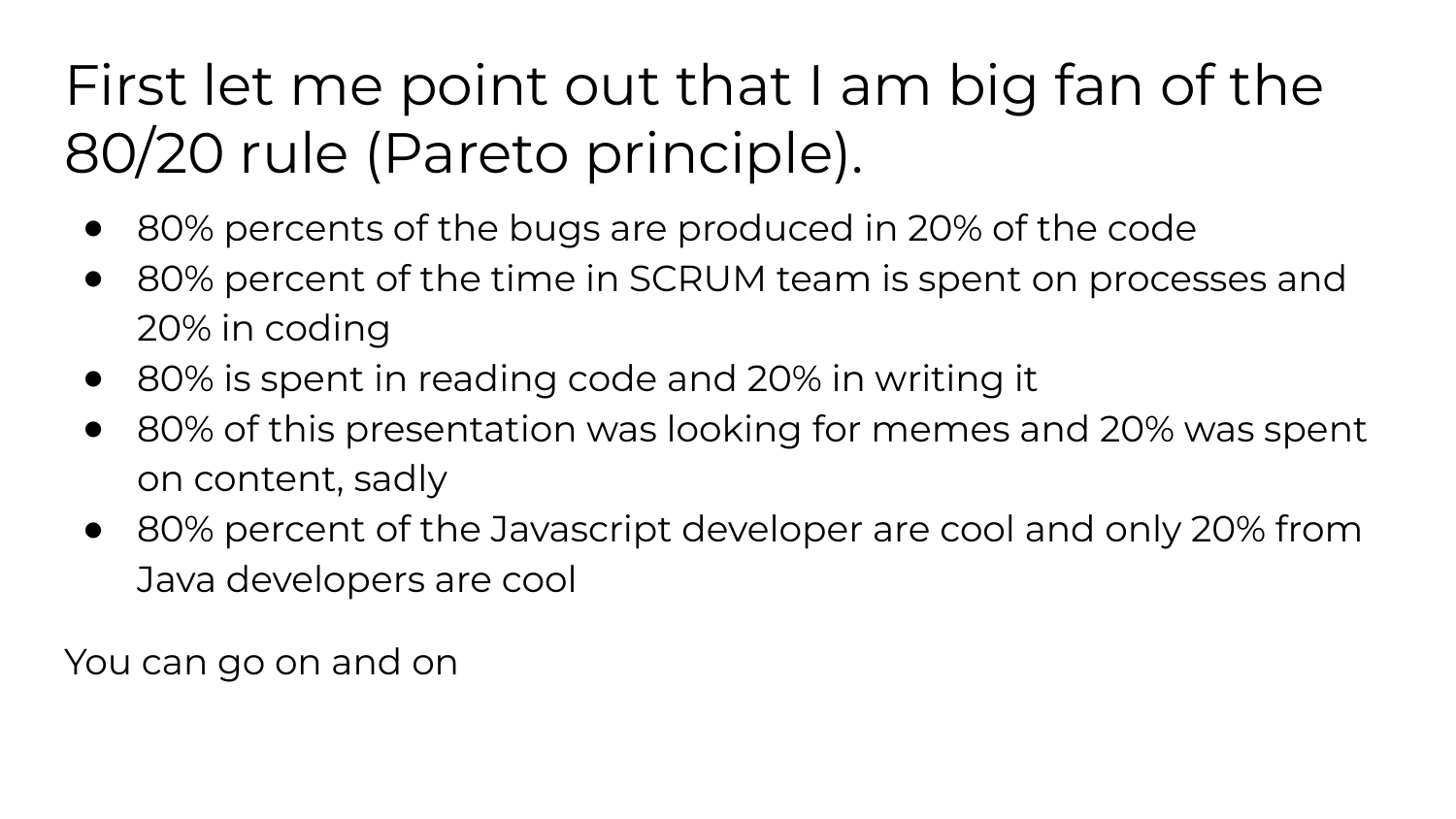

# First let me point out that I am big fan of the 80/20 rule (Pareto principle).
80% percents of the bugs are produced in 20% of the code
80% percent of the time in SCRUM team is spent on processes and 20% in coding
80% is spent in reading code and 20% in writing it
80% of this presentation was looking for memes and 20% was spent on content, sadly
80% percent of the Javascript developer are cool and only 20% from Java developers are cool
You can go on and on